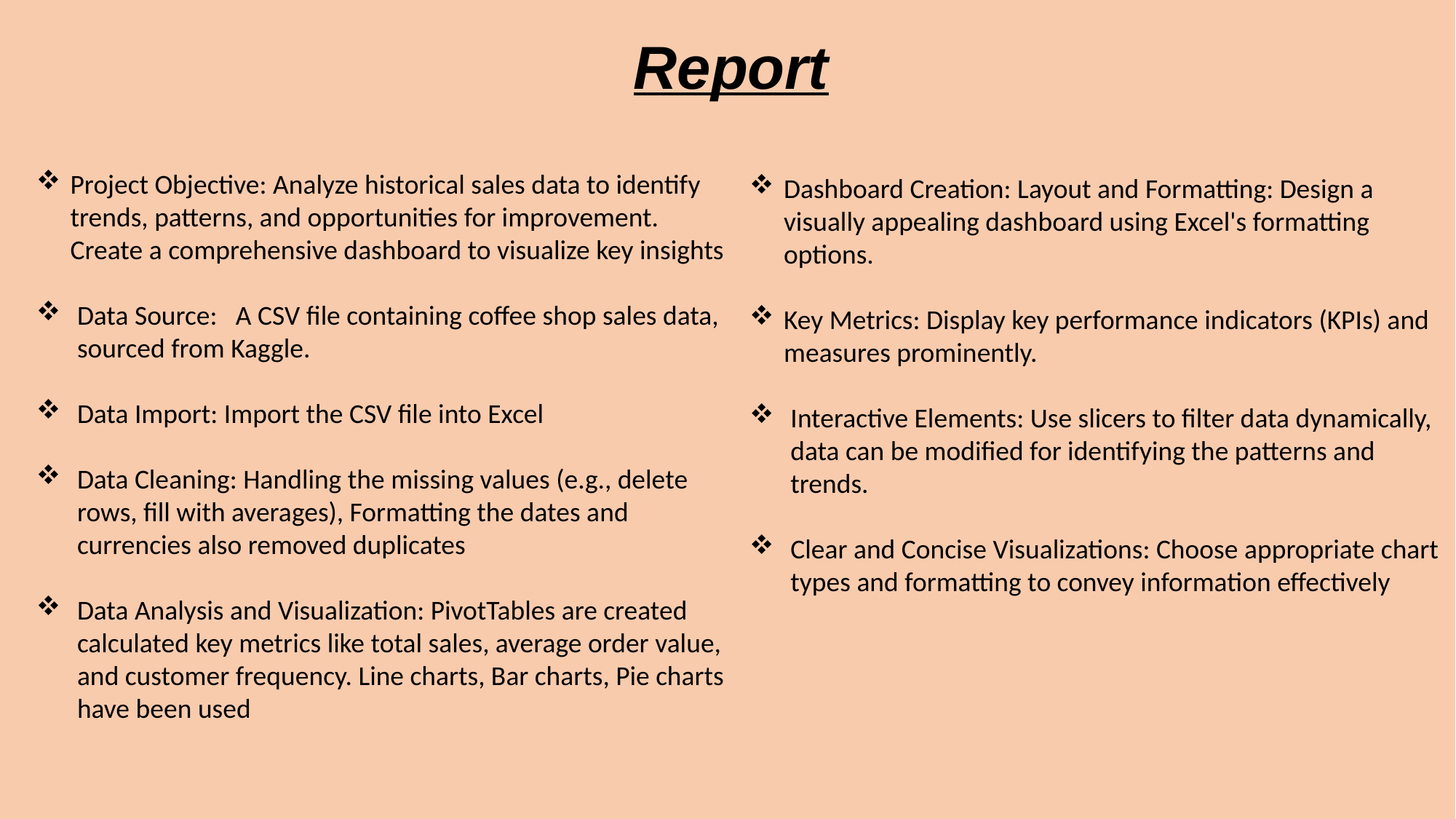

Report
Project Objective: Analyze historical sales data to identify trends, patterns, and opportunities for improvement. Create a comprehensive dashboard to visualize key insights
Dashboard Creation: Layout and Formatting: Design a visually appealing dashboard using Excel's formatting options.

Key Metrics: Display key performance indicators (KPIs) and measures prominently.

Interactive Elements: Use slicers to filter data dynamically, data can be modified for identifying the patterns and trends.

Clear and Concise Visualizations: Choose appropriate chart types and formatting to convey information effectively

Data Source:   A CSV file containing coffee shop sales data, sourced from Kaggle.

Data Import: Import the CSV file into Excel

Data Cleaning: Handling the missing values (e.g., delete rows, fill with averages), Formatting the dates and currencies also removed duplicates

Data Analysis and Visualization: PivotTables are created calculated key metrics like total sales, average order value, and customer frequency. Line charts, Bar charts, Pie charts have been used